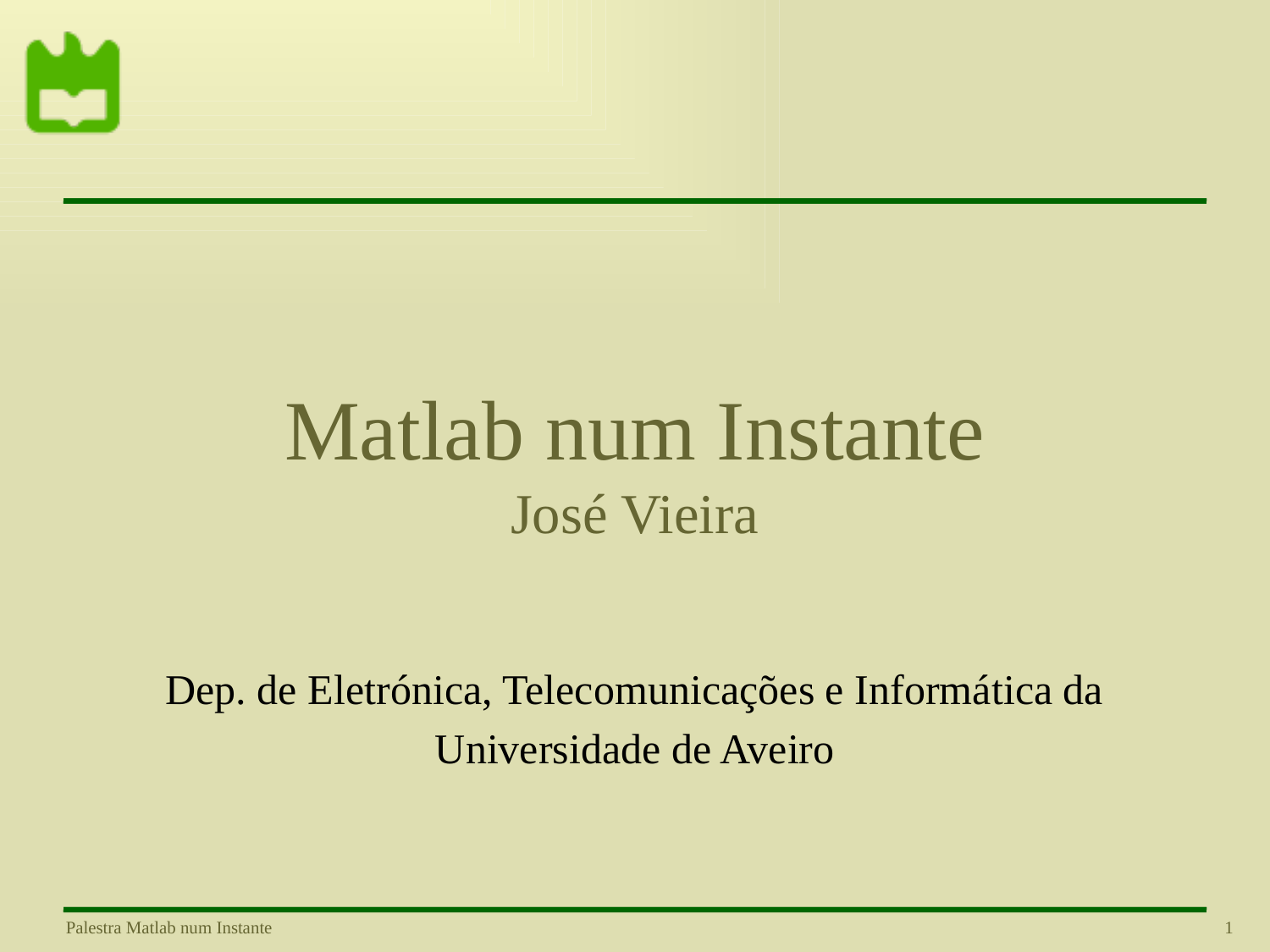

# Matlab num Instante José Vieira
Dep. de Eletrónica, Telecomunicações e Informática da
Universidade de Aveiro